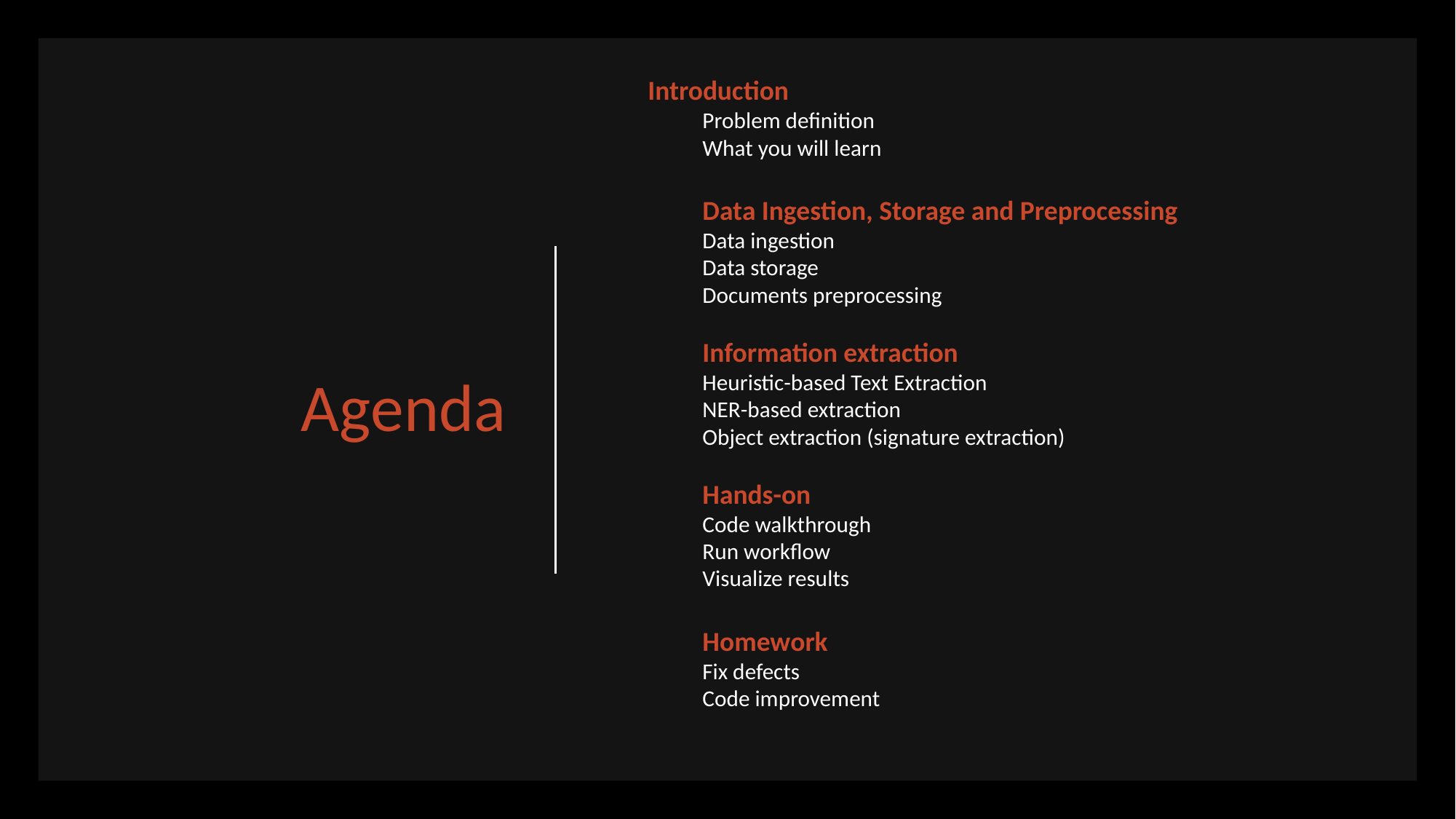

Introduction
Problem definition
What you will learn

Data Ingestion, Storage and Preprocessing
Data ingestion
Data storage
Documents preprocessing

Information extraction
Heuristic-based Text Extraction
NER-based extraction
Object extraction (signature extraction)

Hands-on
Code walkthrough
Run workflow
Visualize results

Homework
Fix defects
Code improvement

# Agenda